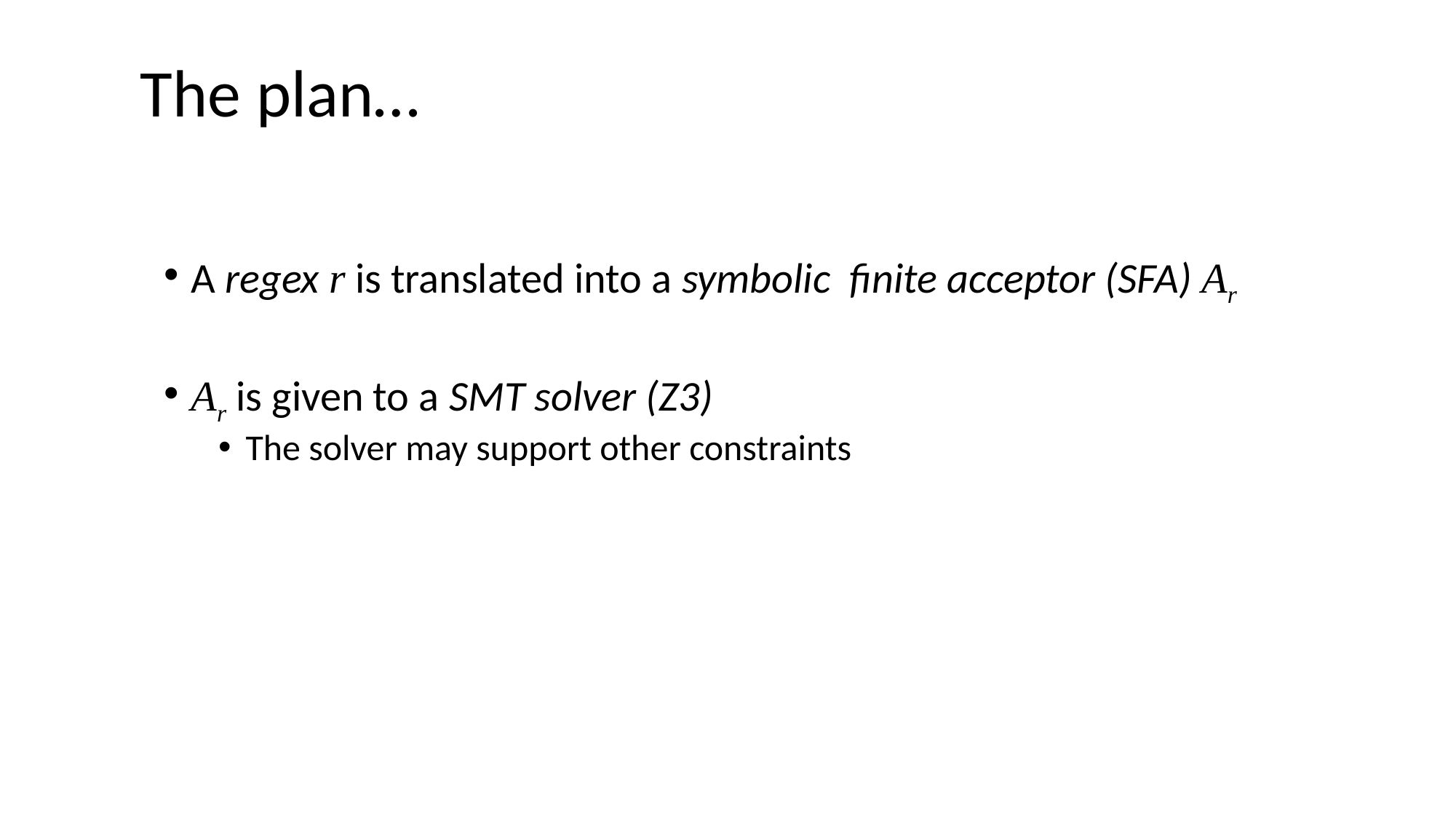

# The plan…
A regex r is translated into a symbolic  finite acceptor (SFA) Ar

Ar is given to a SMT solver (Z3)
The solver may support other constraints